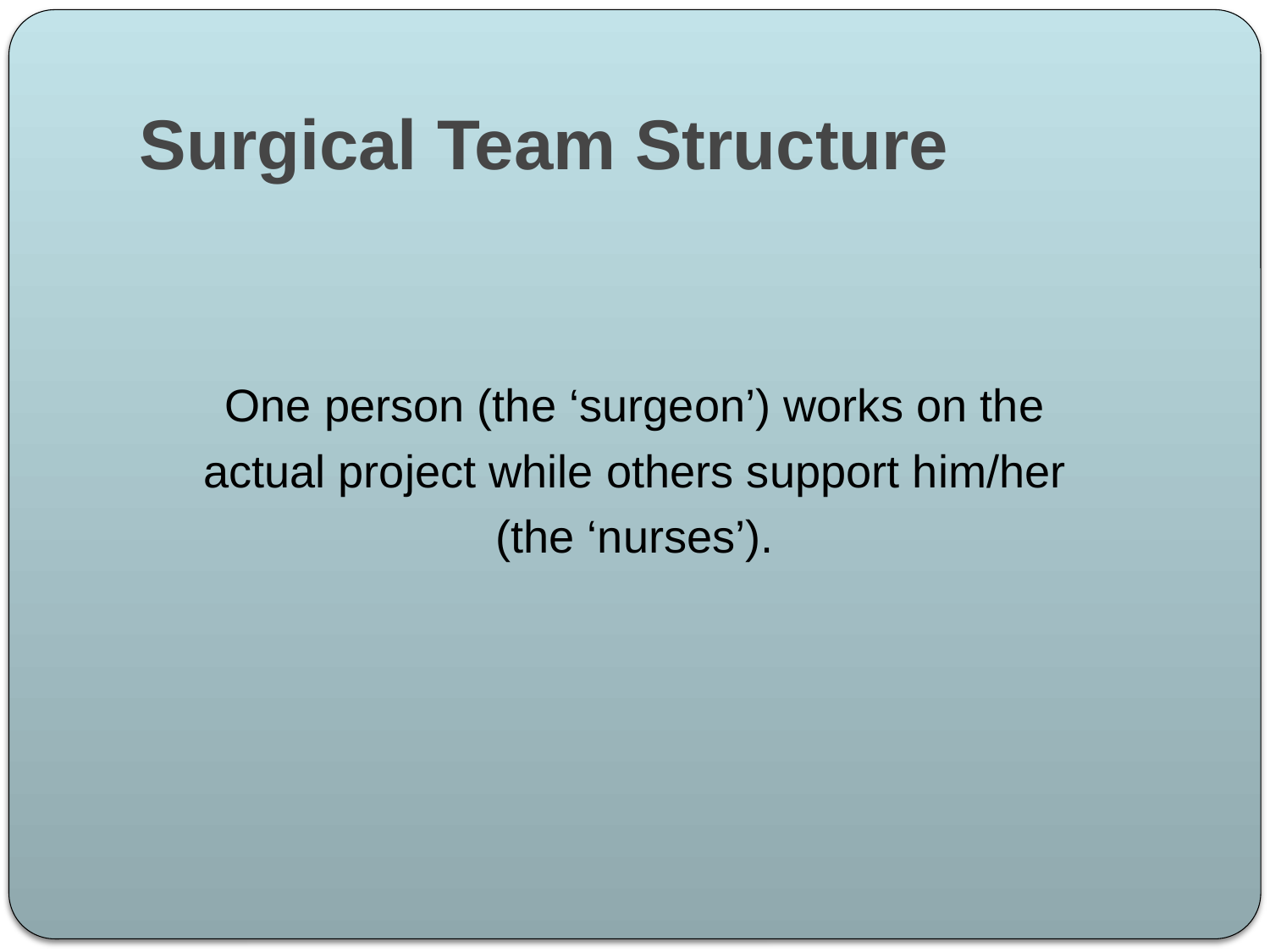

# Surgical Team Structure
One person (the ‘surgeon’) works on the
actual project while others support him/her
(the ‘nurses’).